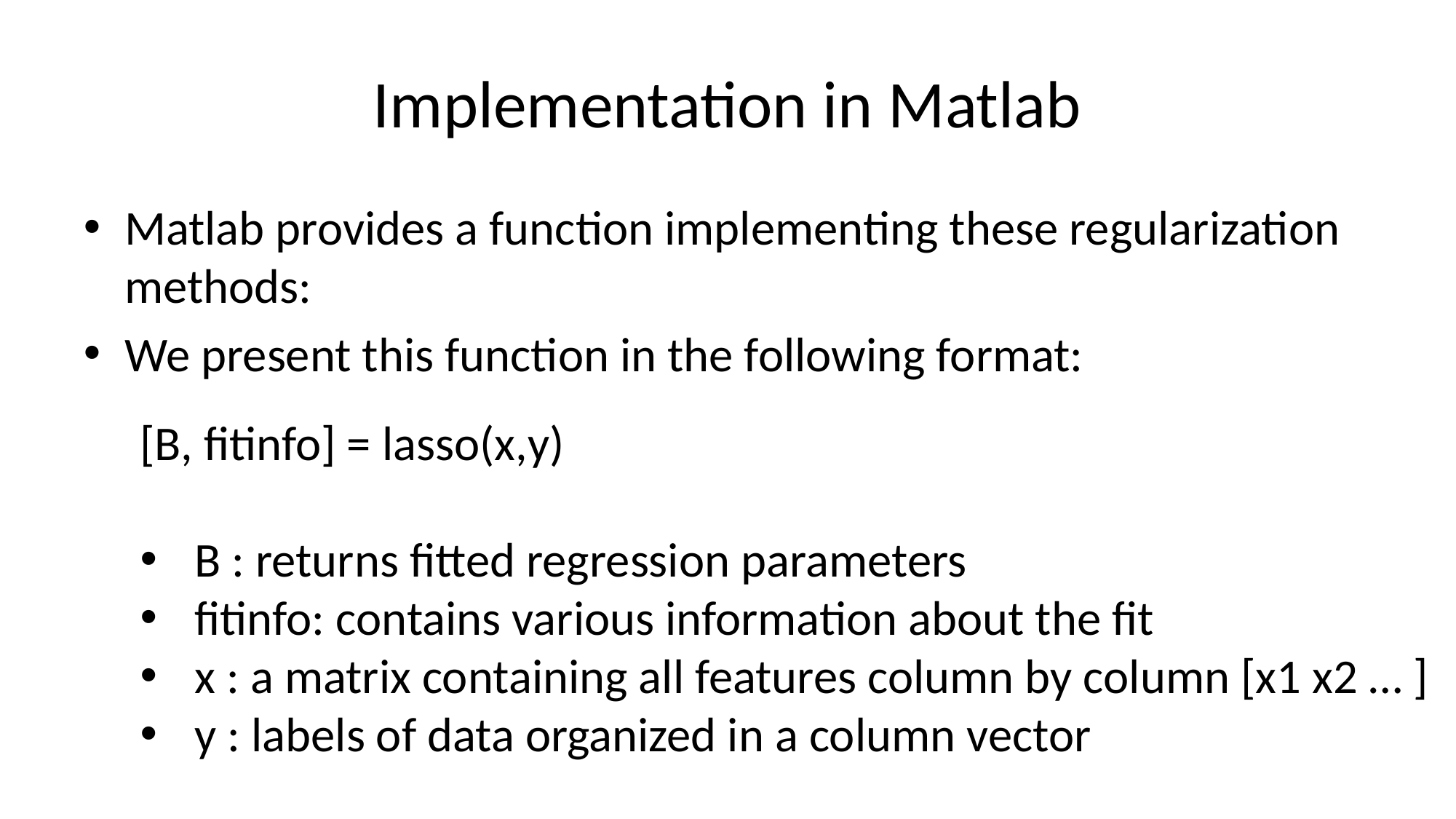

# Implementation in Matlab
Matlab provides a function implementing these regularization methods:
We present this function in the following format:
[B, fitinfo] = lasso(x,y)

B : returns fitted regression parameters
fitinfo: contains various information about the fit
x : a matrix containing all features column by column [x1 x2 … ]
y : labels of data organized in a column vector